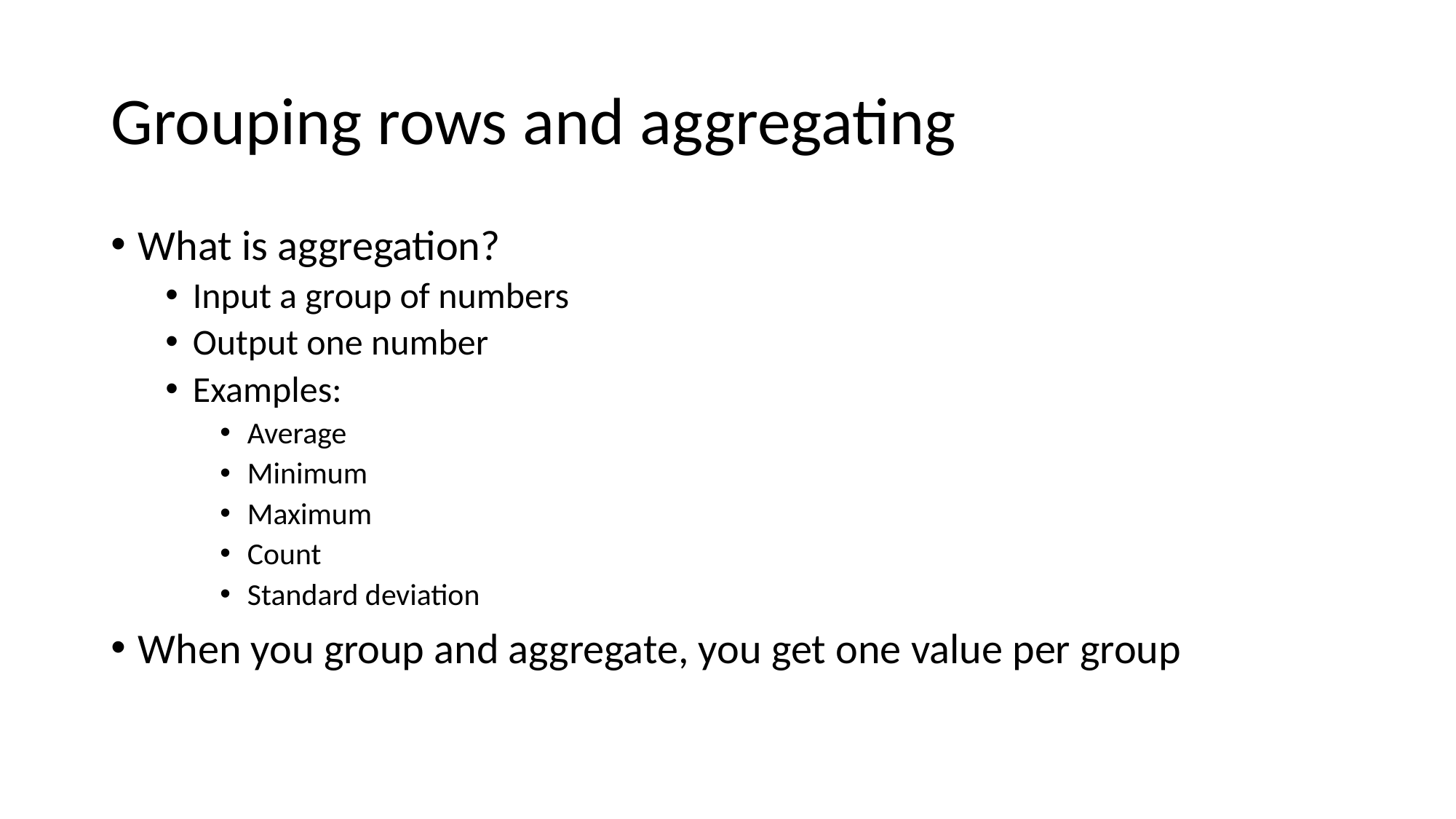

# Grouping rows and aggregating
What is aggregation?
Input a group of numbers
Output one number
Examples:
Average
Minimum
Maximum
Count
Standard deviation
When you group and aggregate, you get one value per group